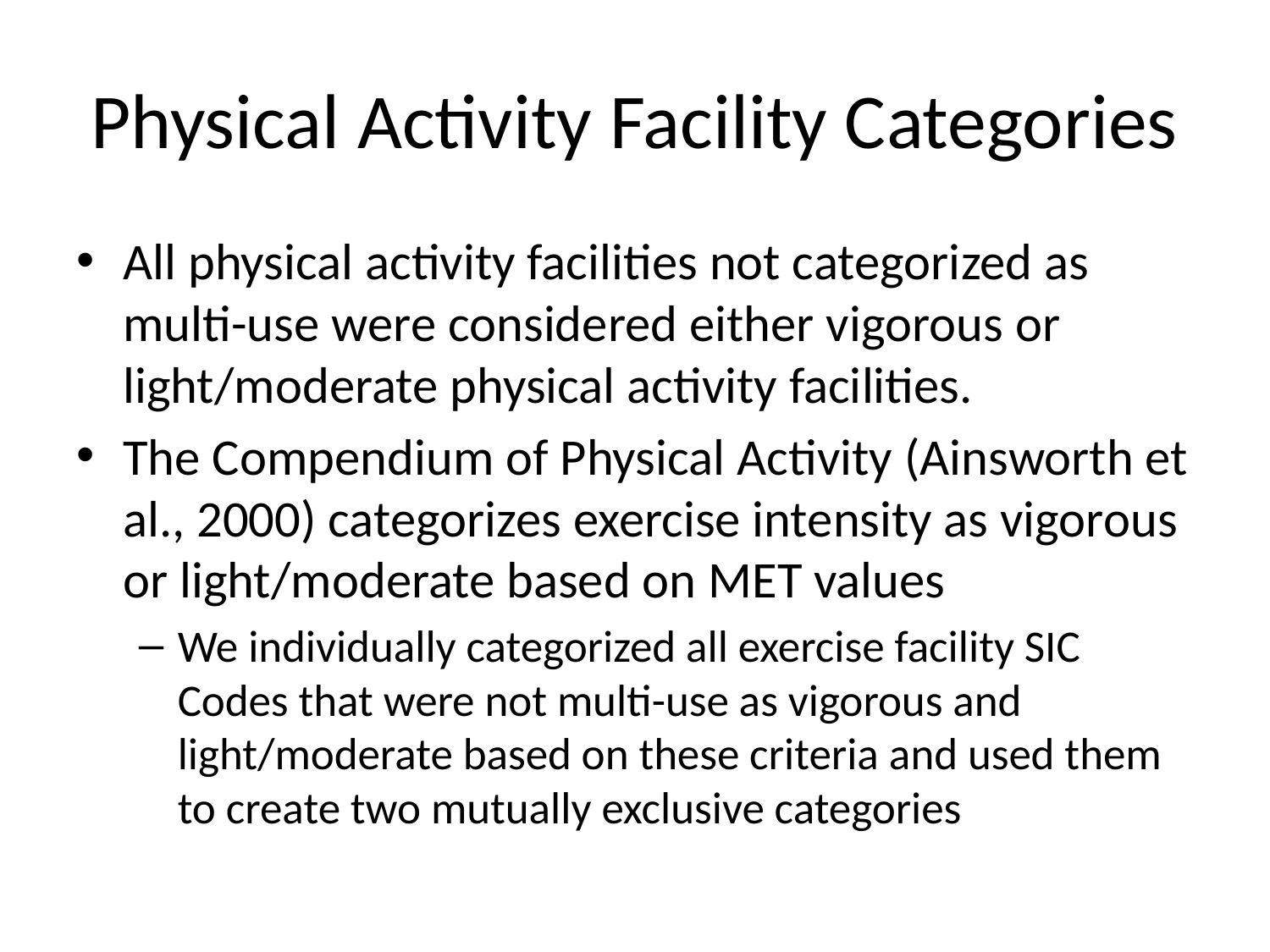

# Physical Activity Facility Categories
All physical activity facilities not categorized as multi-use were considered either vigorous or light/moderate physical activity facilities.
The Compendium of Physical Activity (Ainsworth et al., 2000) categorizes exercise intensity as vigorous or light/moderate based on MET values
We individually categorized all exercise facility SIC Codes that were not multi-use as vigorous and light/moderate based on these criteria and used them to create two mutually exclusive categories